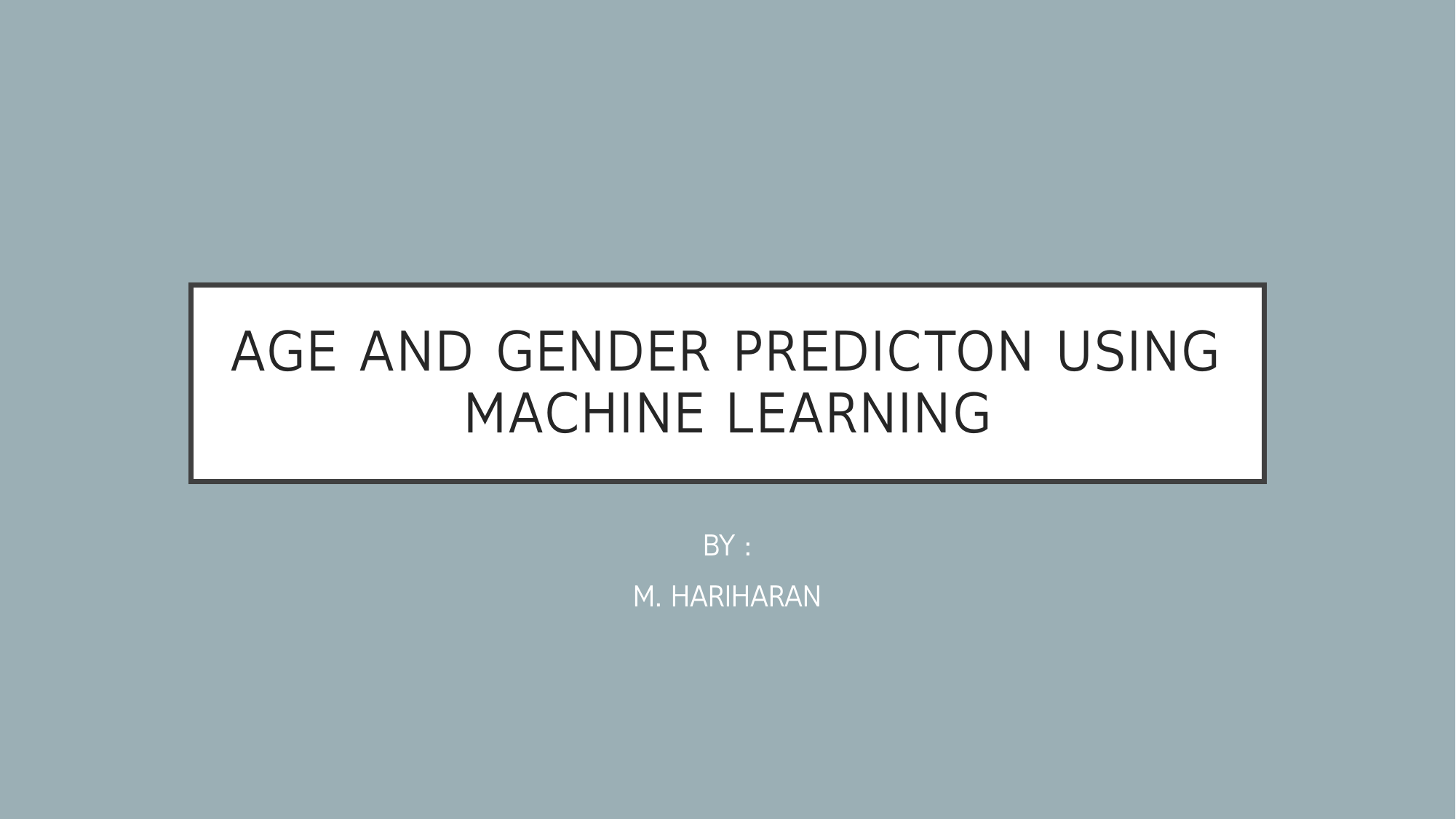

# AGE AND GENDER PREDICTON USING MACHINE LEARNING
BY :
M. HARIHARAN